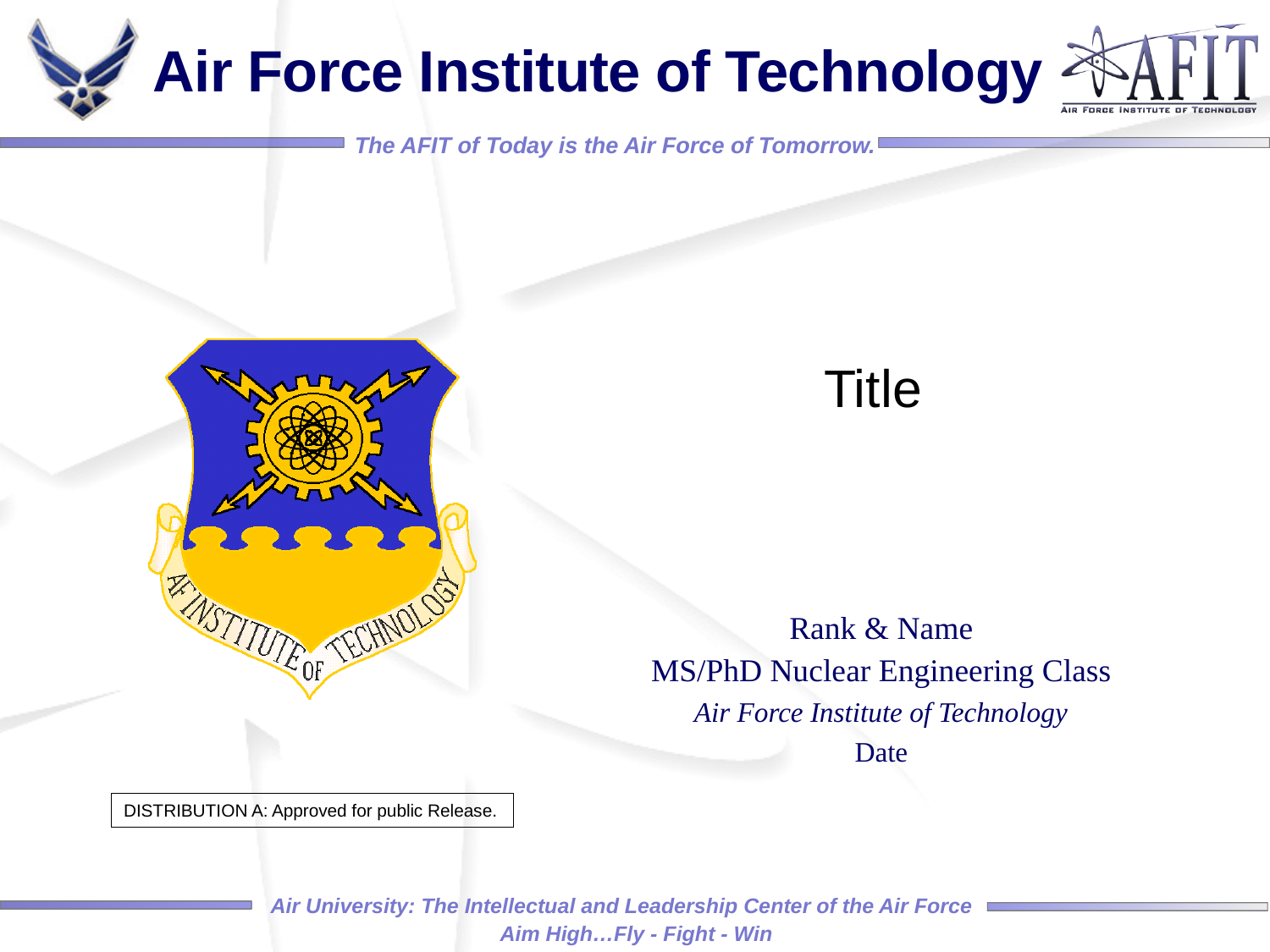

Title
Rank & Name
MS/PhD Nuclear Engineering Class
Air Force Institute of Technology
Date